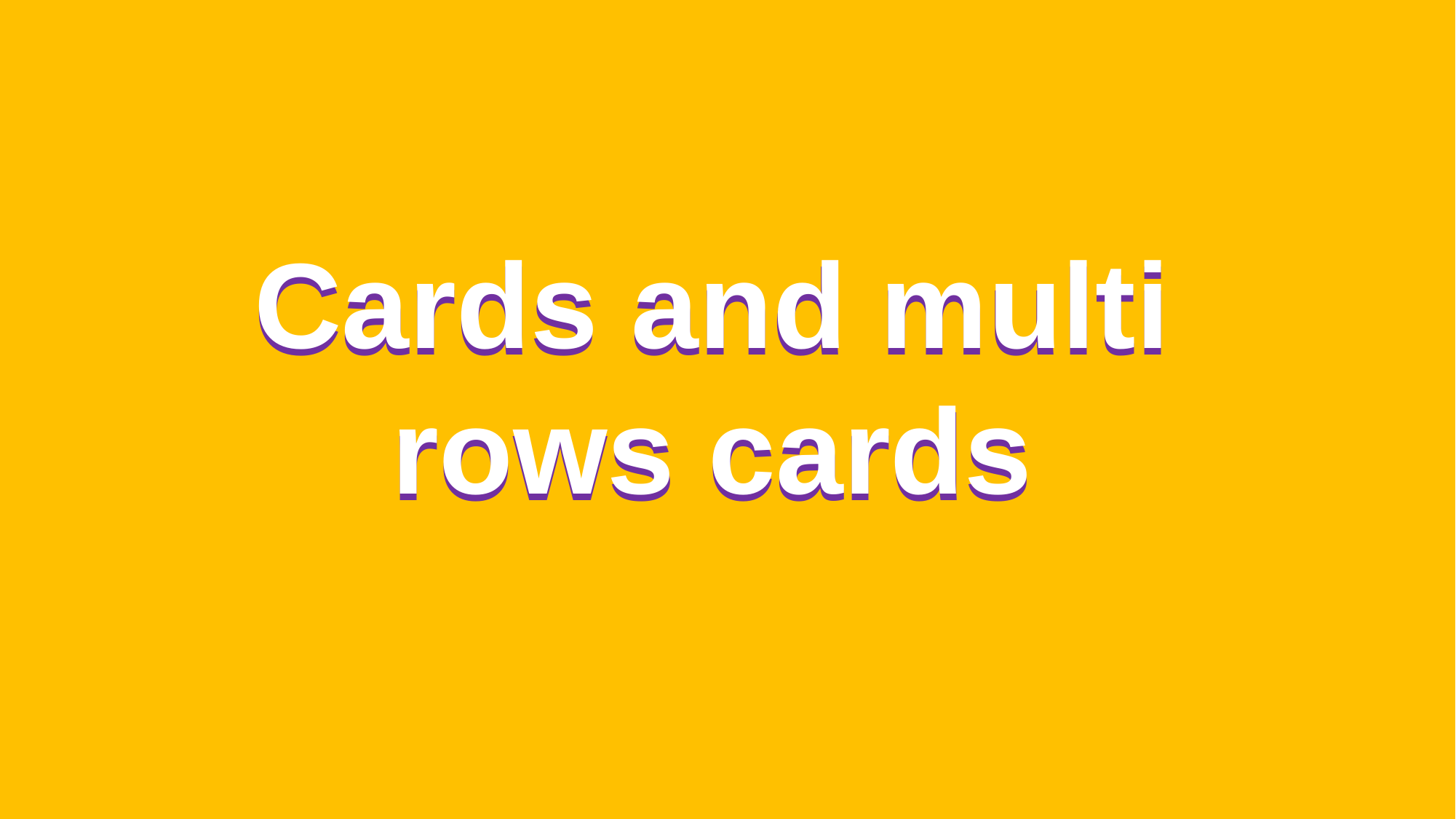

Cards and multi
rows cards
Cards and multi rows cards